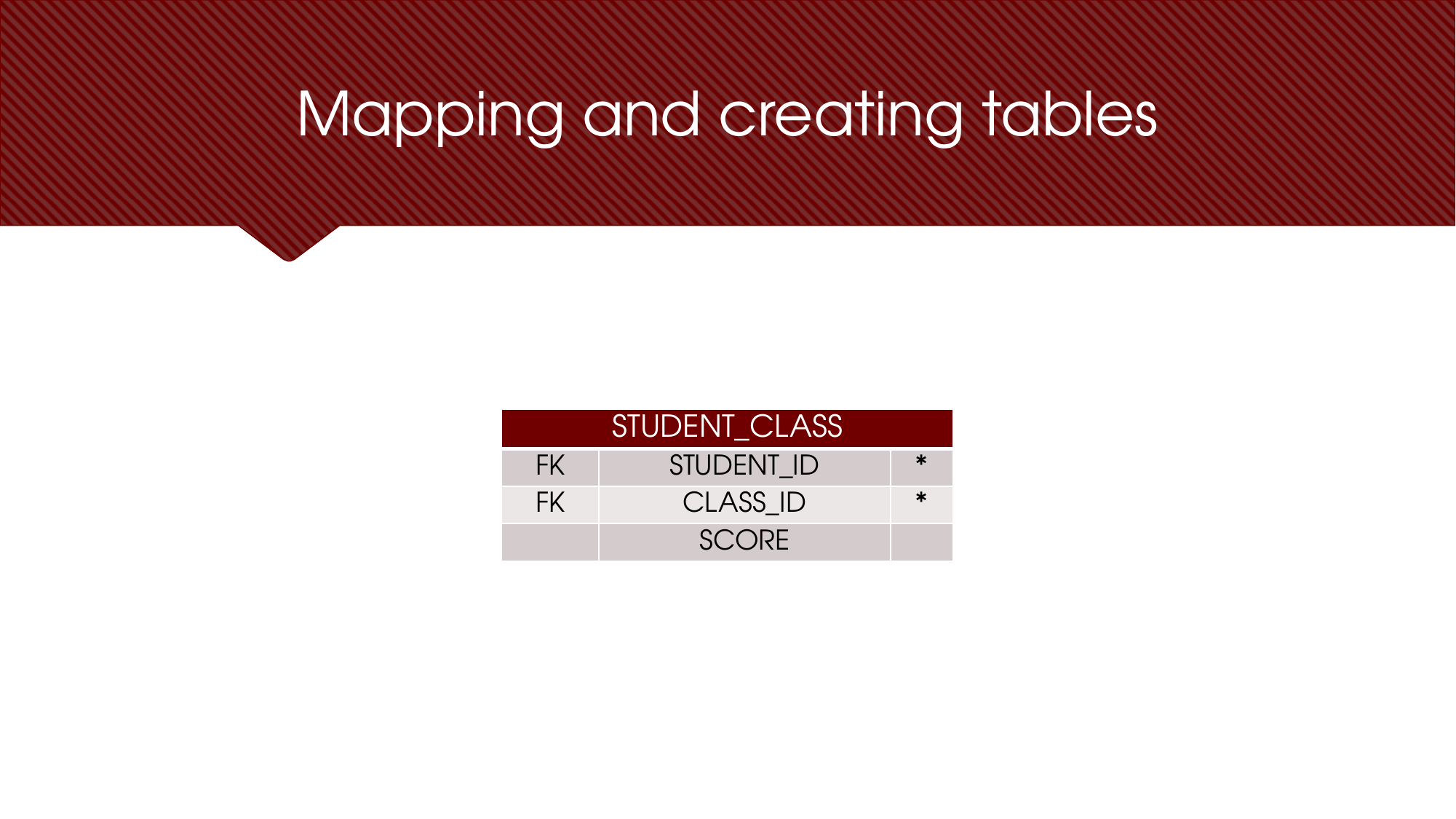

# Mapping and creating tables
| STUDENT\_CLASS |  |  |
| --- | --- | --- |
| FK | STUDENT\_ID | \* |
| FK | CLASS\_ID | \* |
|  | SCORE |  |